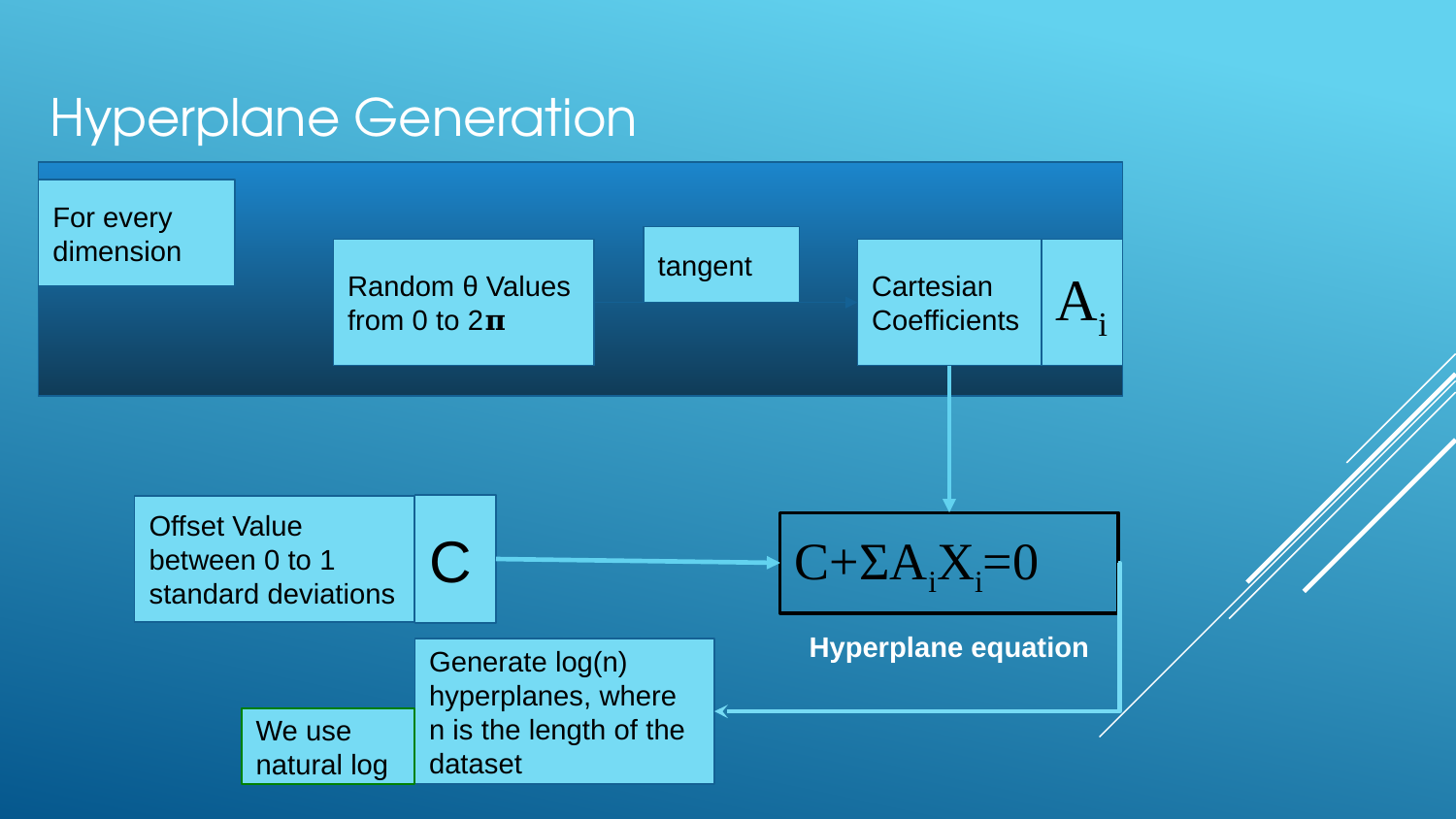

# Hyperplane Generation

For every dimension
tangent
Random θ Values from 0 to 2𝛑
Cartesian Coefficients
Ai
C
Offset Value between 0 to 1 standard deviations
C+ΣAiXi=0
Hyperplane equation
Generate log(n) hyperplanes, where n is the length of the dataset
We use natural log